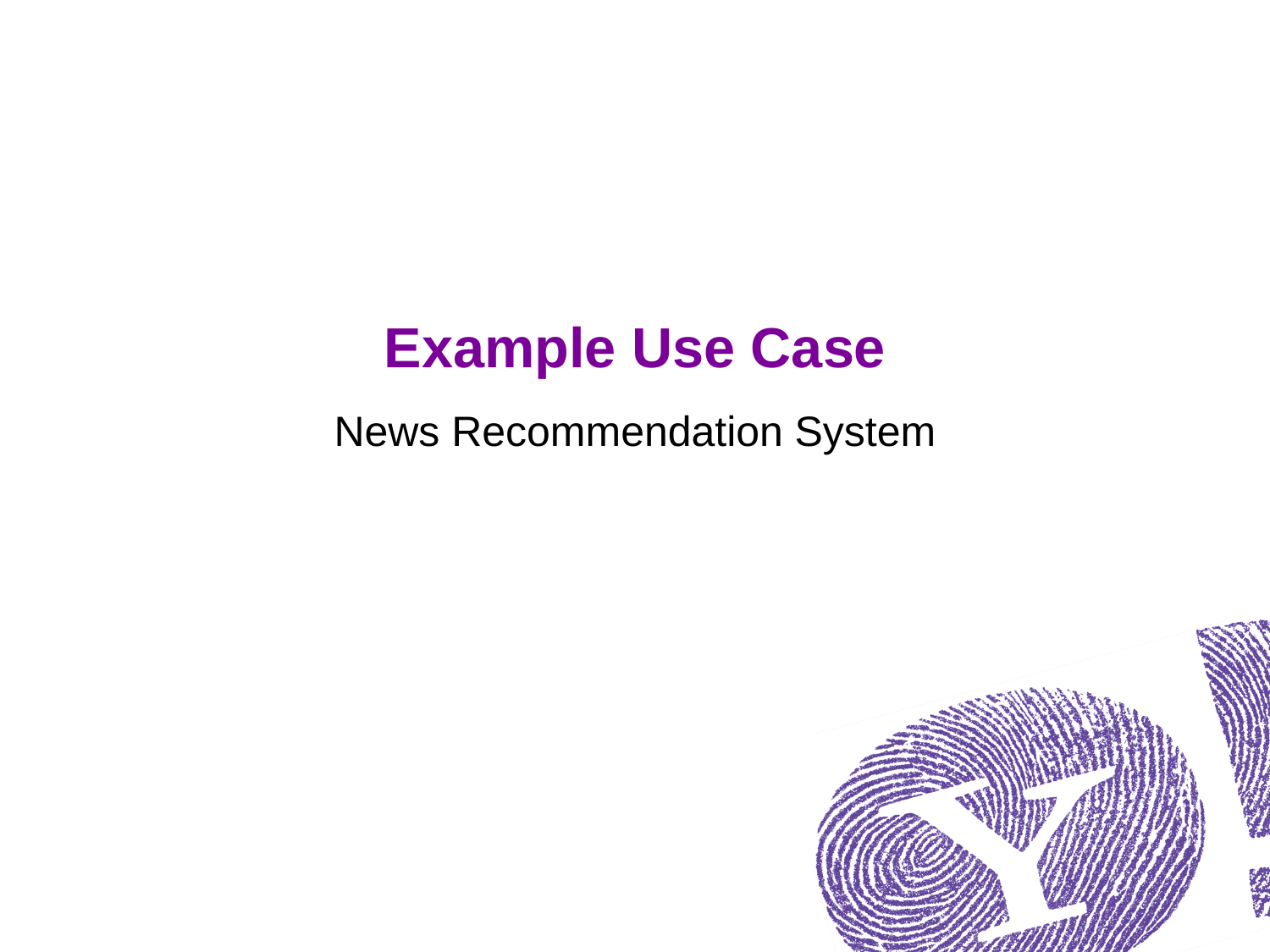

# Example Use Case
News Recommendation System